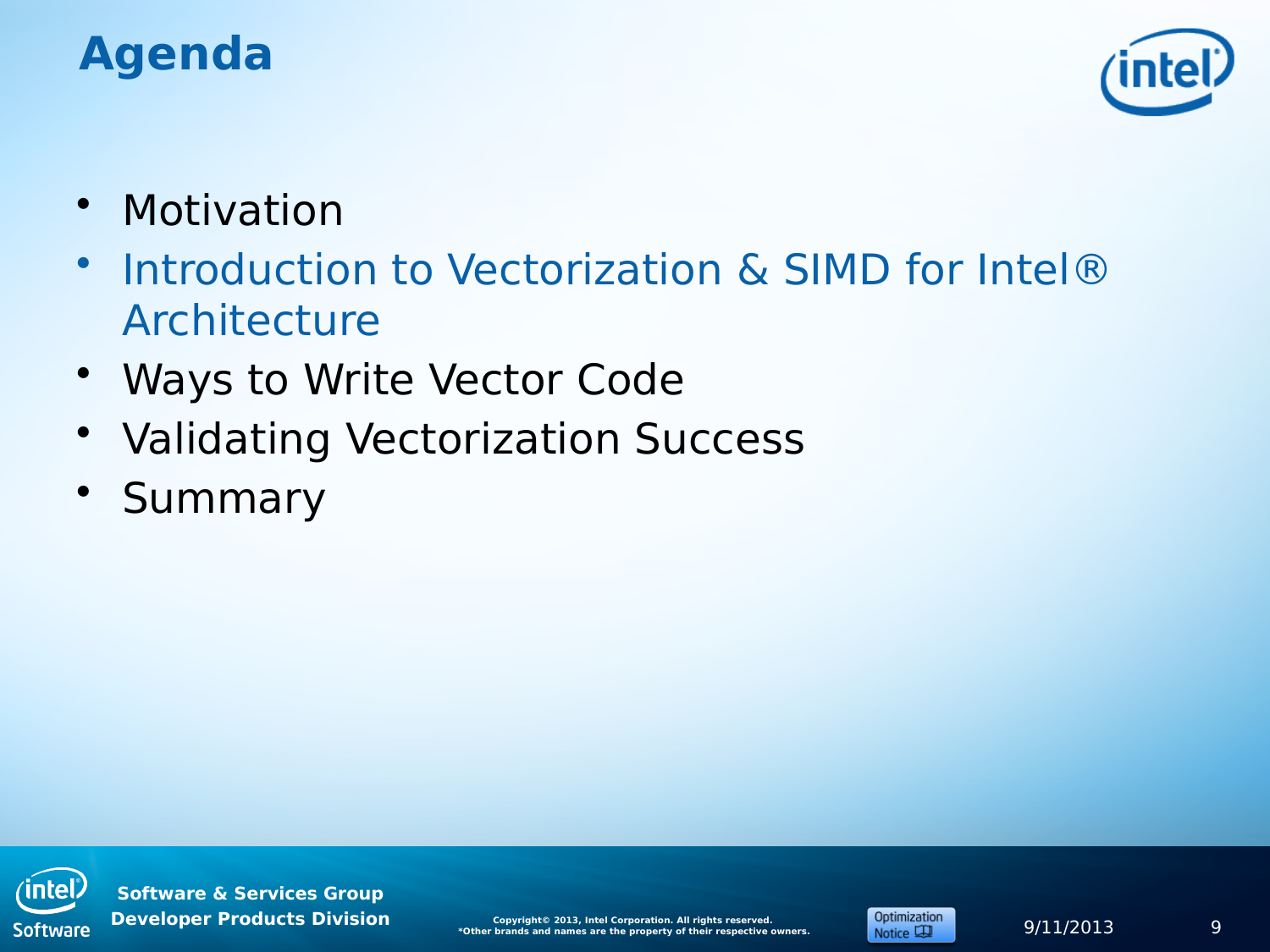

# Agenda

Motivation
Introduction to Vectorization & SIMD for Intel® Architecture
Ways to Write Vector Code
Validating Vectorization Success
Summary

9/11/2013
9